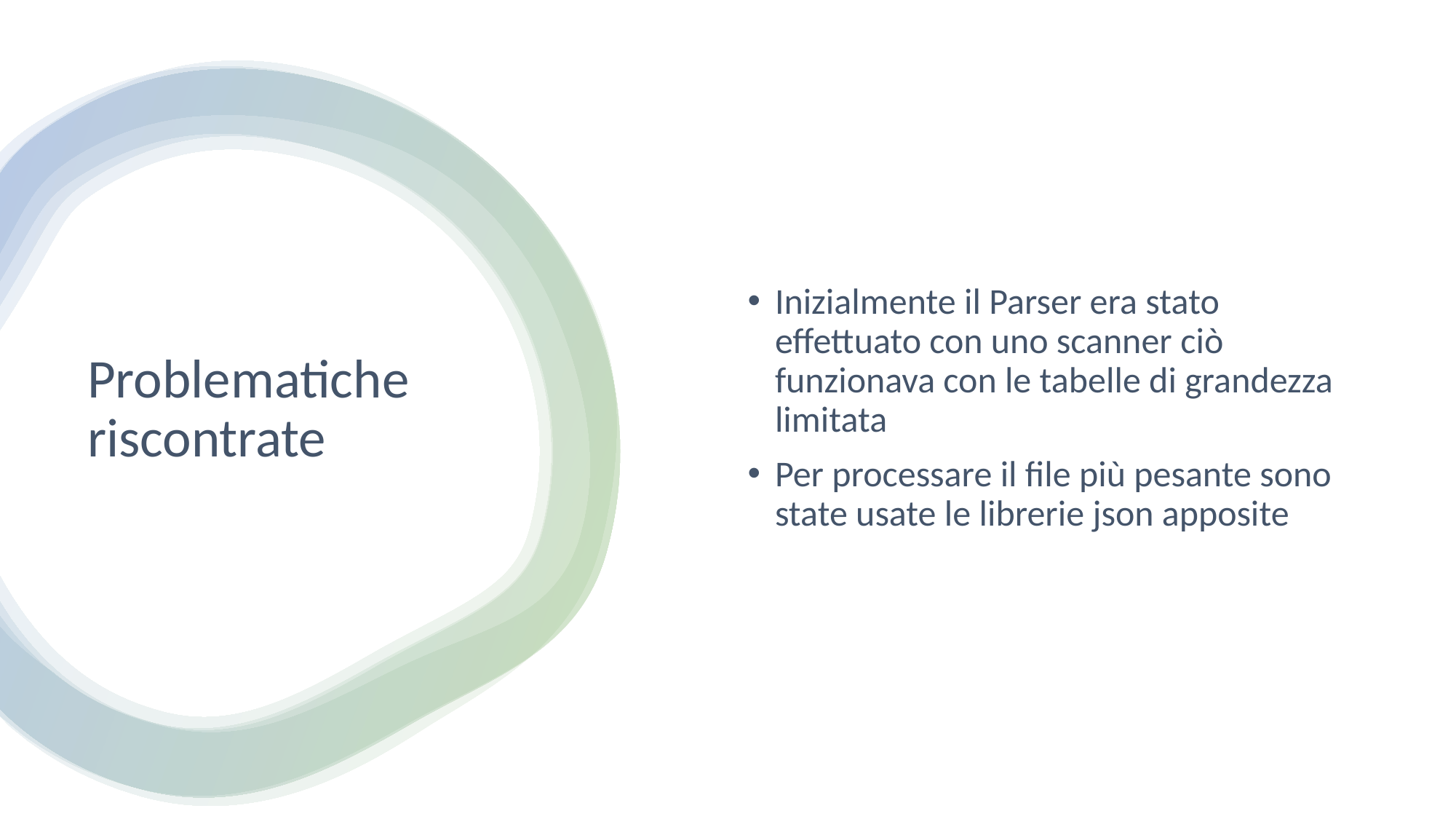

Inizialmente il Parser era stato effettuato con uno scanner ciò funzionava con le tabelle di grandezza limitata
Per processare il file più pesante sono state usate le librerie json apposite
# Problematiche riscontrate